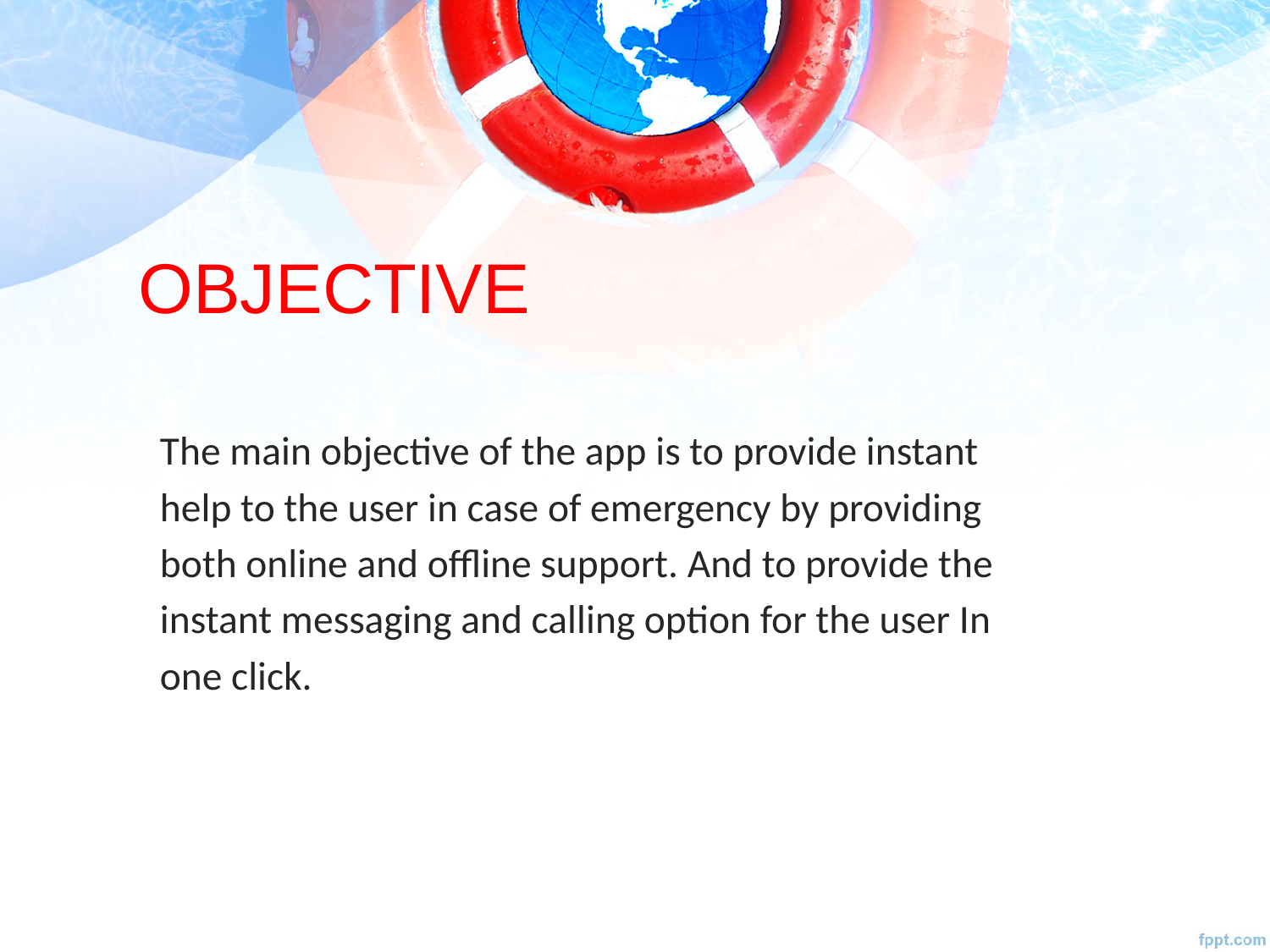

# OBJECTIVE

The main objective of the app is to provide instant
help to the user in case of emergency by providing
both online and offline support. And to provide the
instant messaging and calling option for the user In
one click.